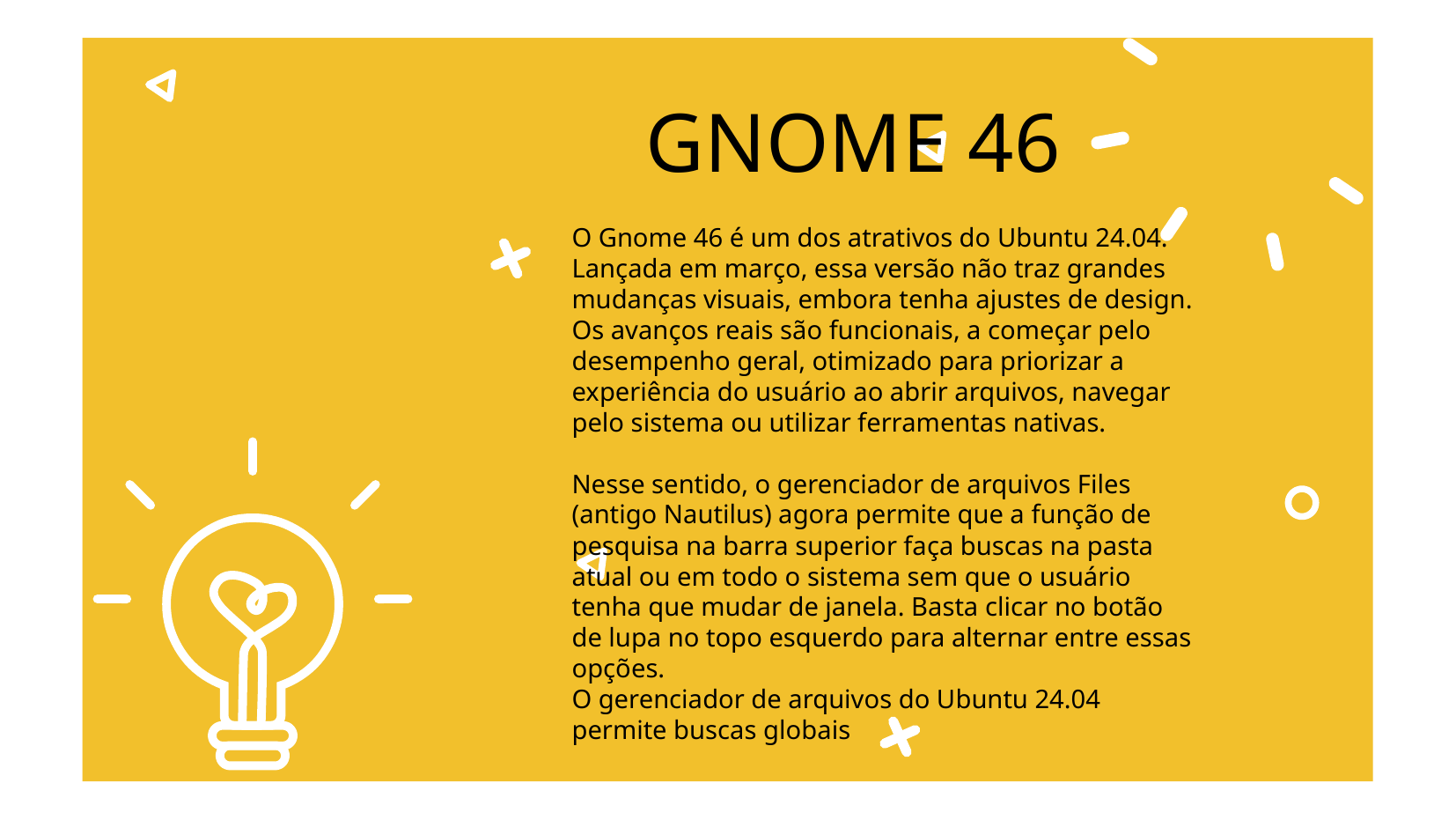

# GNOME 46
O Gnome 46 é um dos atrativos do Ubuntu 24.04. Lançada em março, essa versão não traz grandes mudanças visuais, embora tenha ajustes de design. Os avanços reais são funcionais, a começar pelo desempenho geral, otimizado para priorizar a experiência do usuário ao abrir arquivos, navegar pelo sistema ou utilizar ferramentas nativas.

Nesse sentido, o gerenciador de arquivos Files (antigo Nautilus) agora permite que a função de pesquisa na barra superior faça buscas na pasta atual ou em todo o sistema sem que o usuário tenha que mudar de janela. Basta clicar no botão de lupa no topo esquerdo para alternar entre essas opções.
O gerenciador de arquivos do Ubuntu 24.04 permite buscas globais